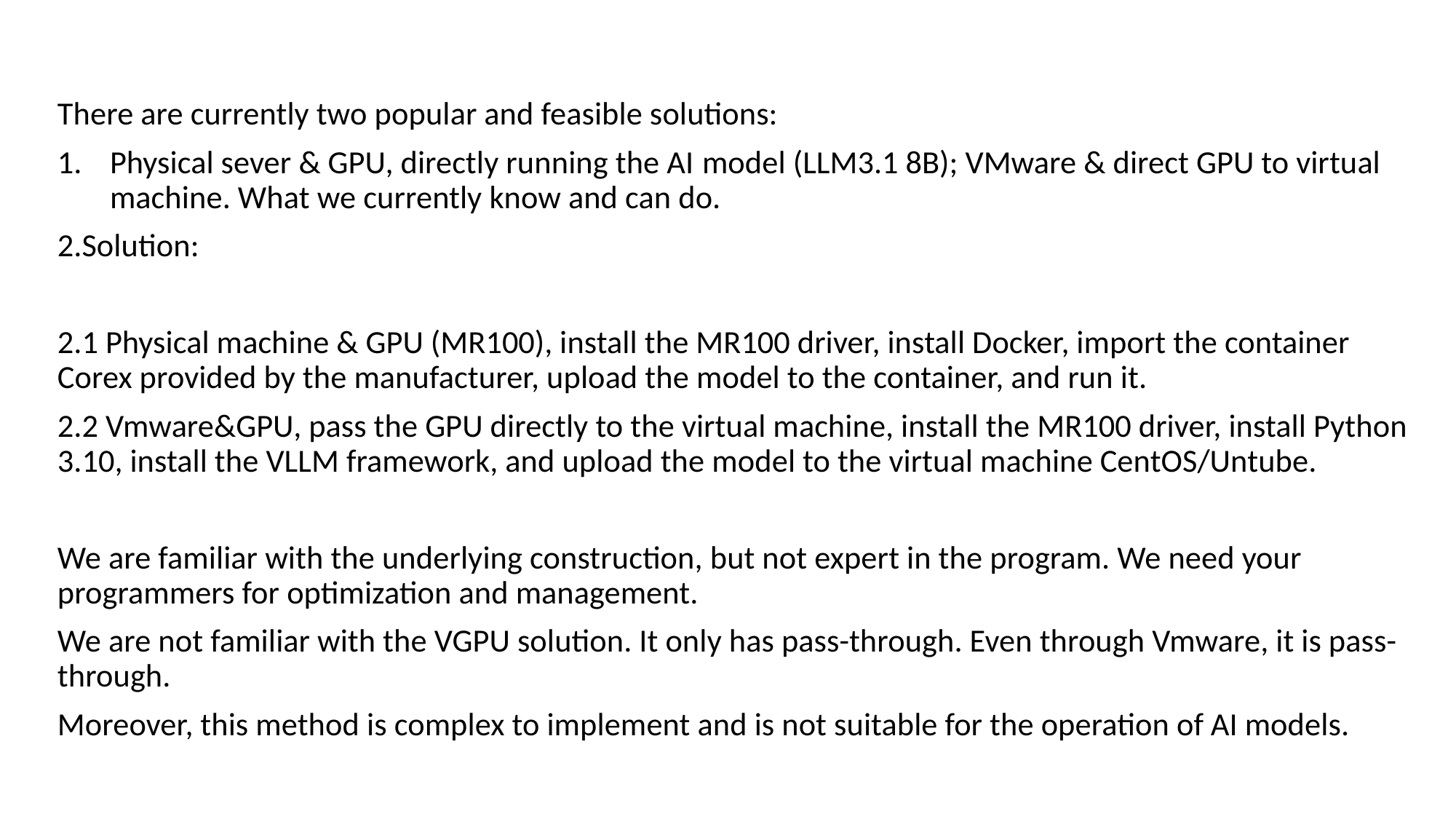

There are currently two popular and feasible solutions:
Physical sever & GPU, directly running the AI ​​model (LLM3.1 8B); VMware & direct GPU to virtual machine. What we currently know and can do.
2.Solution:

2.1 Physical machine & GPU (MR100), install the MR100 driver, install Docker, import the container Corex provided by the manufacturer, upload the model to the container, and run it.
2.2 Vmware&GPU, pass the GPU directly to the virtual machine, install the MR100 driver, install Python 3.10, install the VLLM framework, and upload the model to the virtual machine CentOS/Untube.

We are familiar with the underlying construction, but not expert in the program. We need your programmers for optimization and management.
We are not familiar with the VGPU solution. It only has pass-through. Even through Vmware, it is pass-through.
Moreover, this method is complex to implement and is not suitable for the operation of AI models.